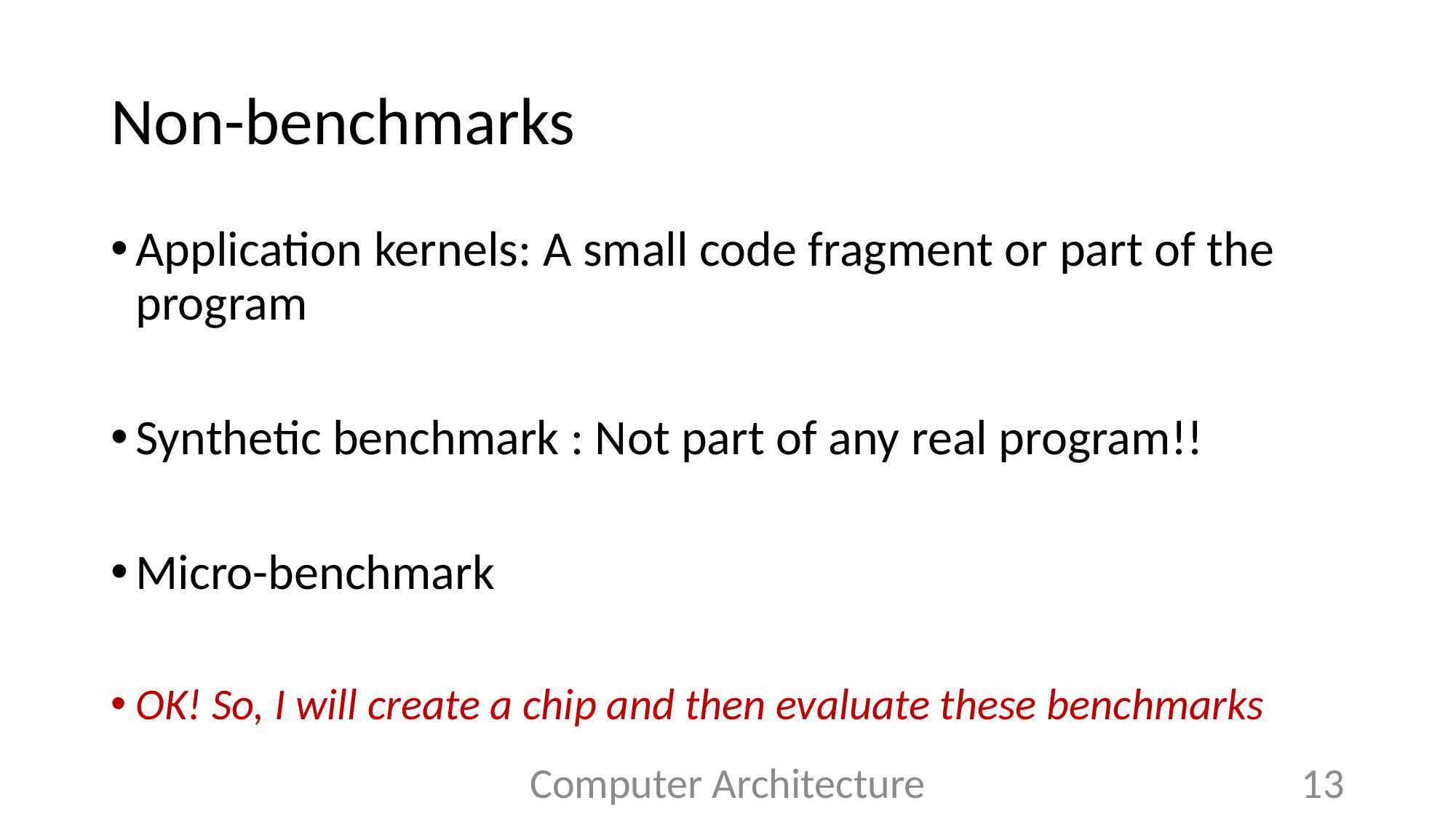

# Non-benchmarks
Application kernels: A small code fragment or part of the program

Synthetic benchmark : Not part of any real program!!

Micro-benchmark

OK! So, I will create a chip and then evaluate these benchmarks

Computer Architecture
13